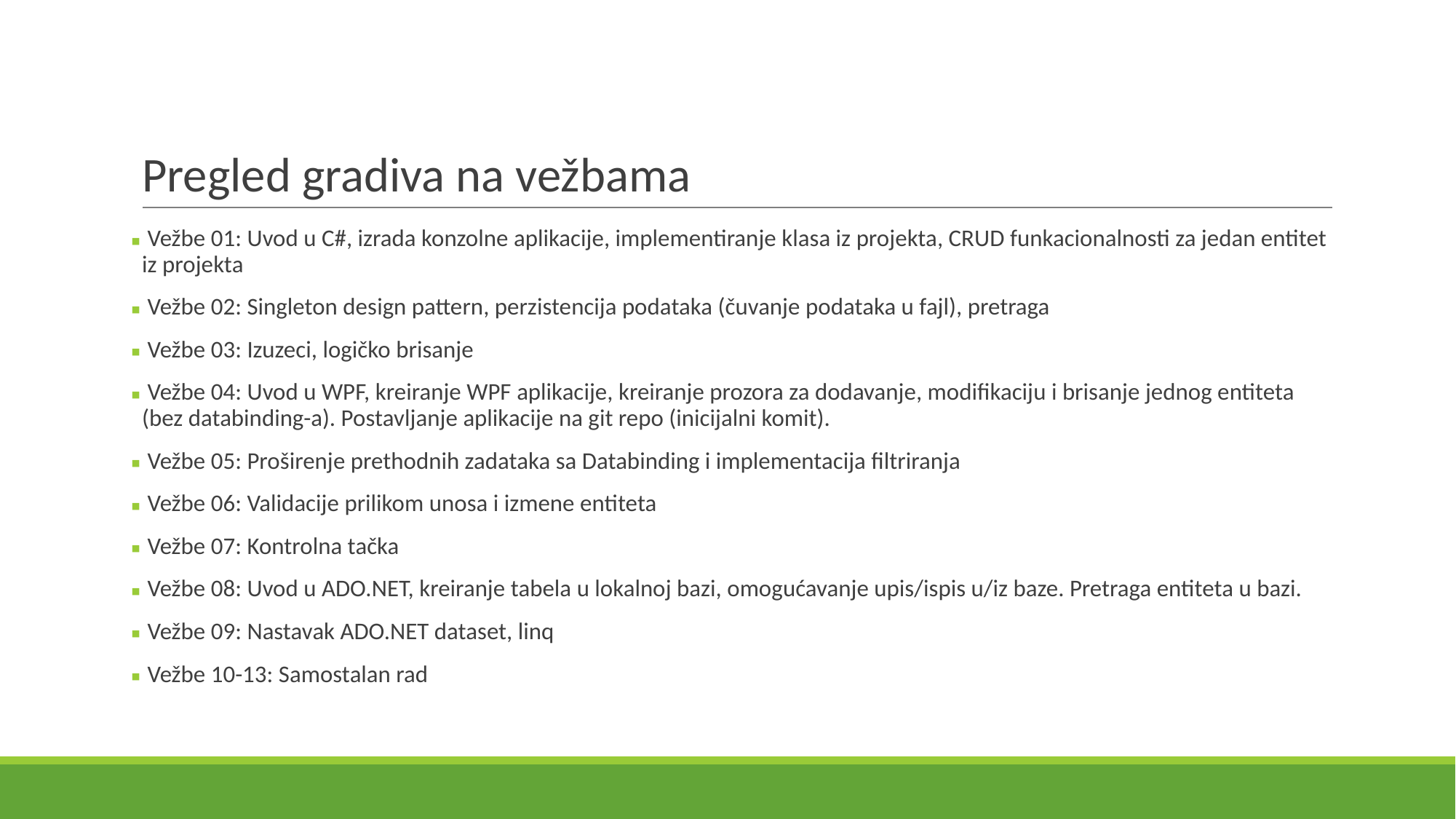

# Pregled gradiva na vežbama
 Vežbe 01: Uvod u C#, izrada konzolne aplikacije, implementiranje klasa iz projekta, CRUD funkacionalnosti za jedan entitet iz projekta
 Vežbe 02: Singleton design pattern, perzistencija podataka (čuvanje podataka u fajl), pretraga
 Vežbe 03: Izuzeci, logičko brisanje
 Vežbe 04: Uvod u WPF, kreiranje WPF aplikacije, kreiranje prozora za dodavanje, modifikaciju i brisanje jednog entiteta (bez databinding-a). Postavljanje aplikacije na git repo (inicijalni komit).
 Vežbe 05: Proširenje prethodnih zadataka sa Databinding i implementacija filtriranja
 Vežbe 06: Validacije prilikom unosa i izmene entiteta
 Vežbe 07: Kontrolna tačka
 Vežbe 08: Uvod u ADO.NET, kreiranje tabela u lokalnoj bazi, omogućavanje upis/ispis u/iz baze. Pretraga entiteta u bazi.
 Vežbe 09: Nastavak ADO.NET dataset, linq
 Vežbe 10-13: Samostalan rad